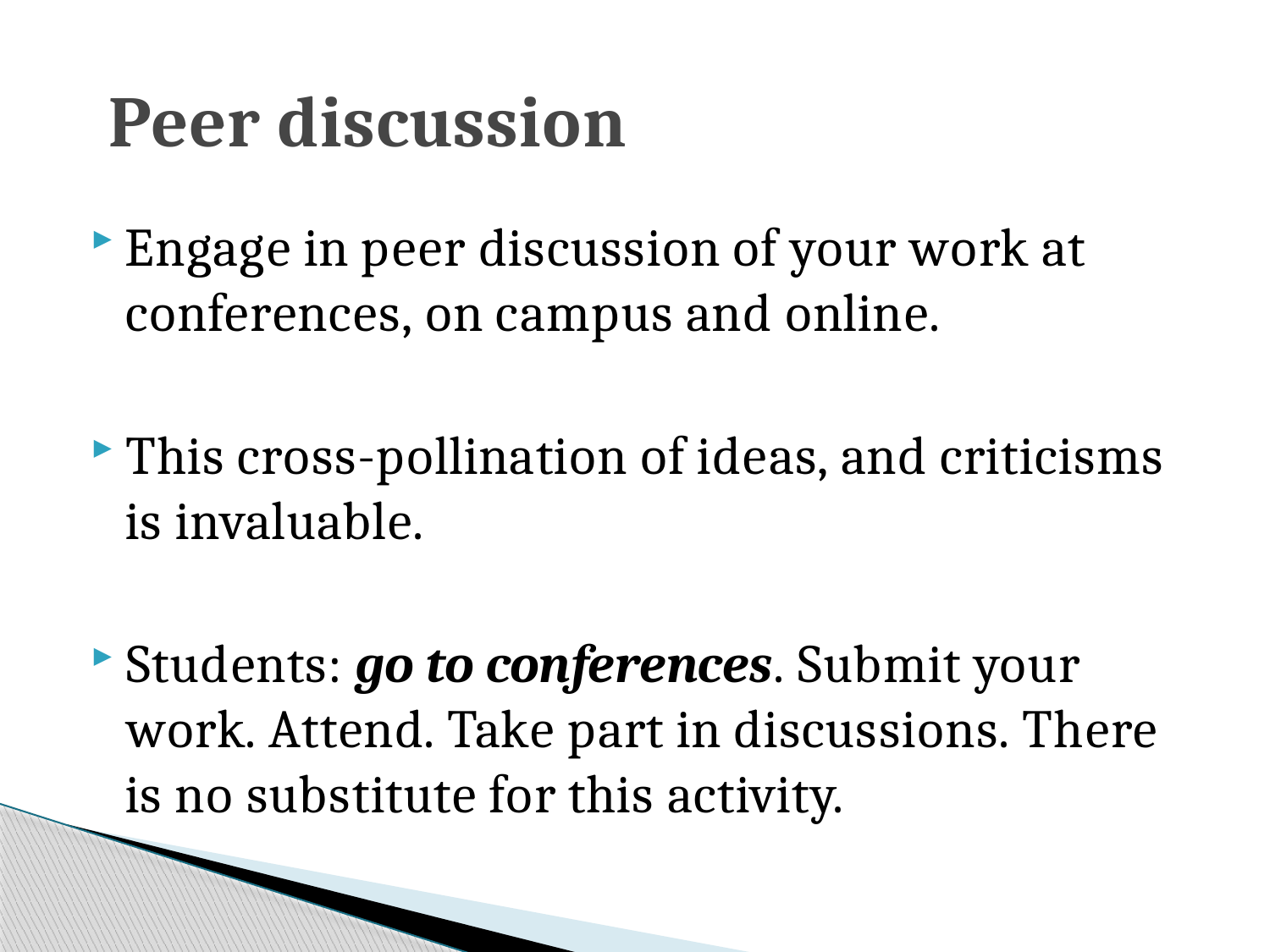

# Peer discussion
Engage in peer discussion of your work at conferences, on campus and online.

This cross-pollination of ideas, and criticisms is invaluable.

Students: go to conferences. Submit your work. Attend. Take part in discussions. There is no substitute for this activity.